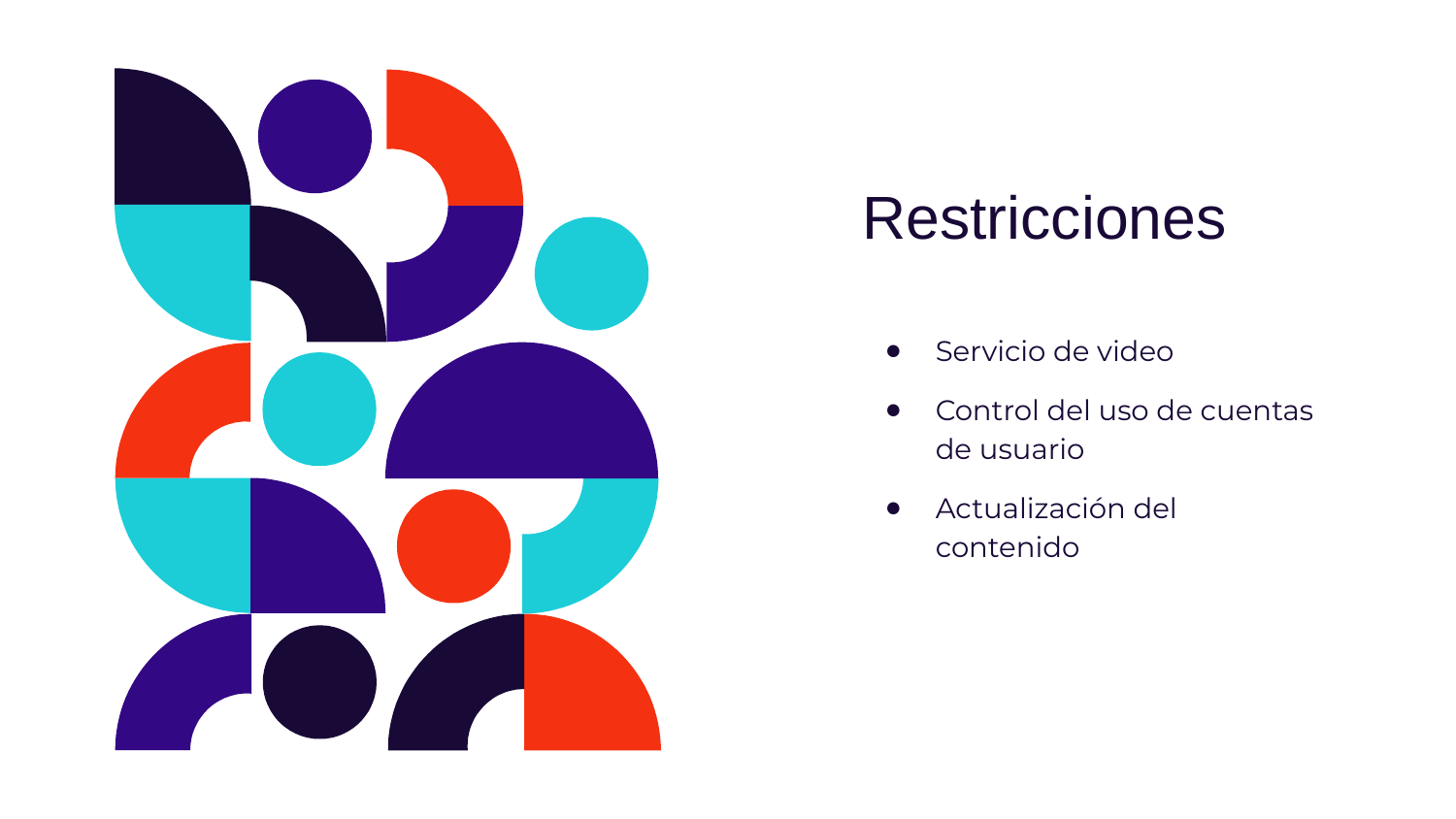

# Restricciones
Servicio de video
Control del uso de cuentas de usuario
Actualización del contenido